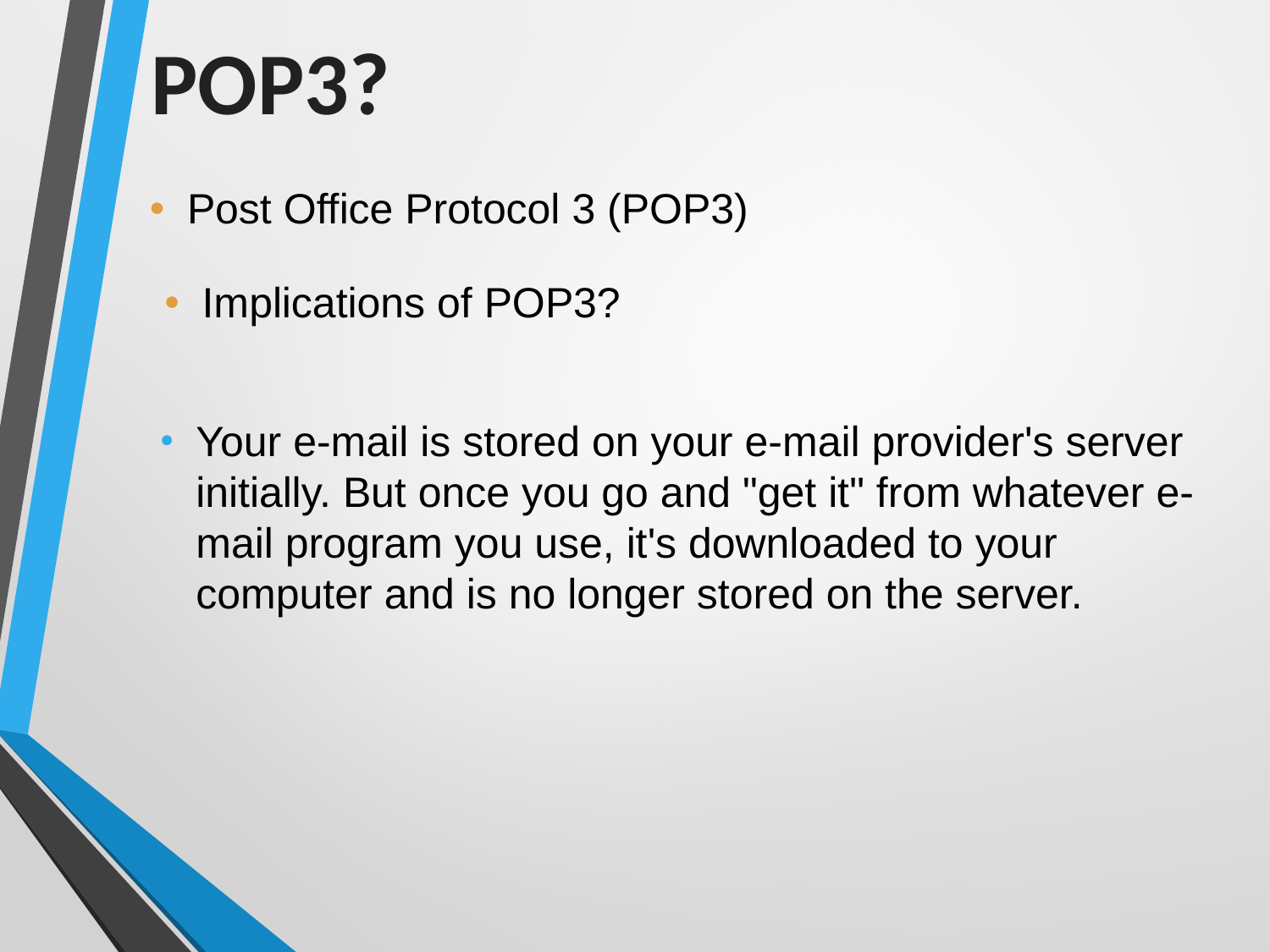

# POP3?
Post Office Protocol 3 (POP3)
Implications of POP3?
Your e-mail is stored on your e-mail provider's server initially. But once you go and "get it" from whatever e-mail program you use, it's downloaded to your computer and is no longer stored on the server.